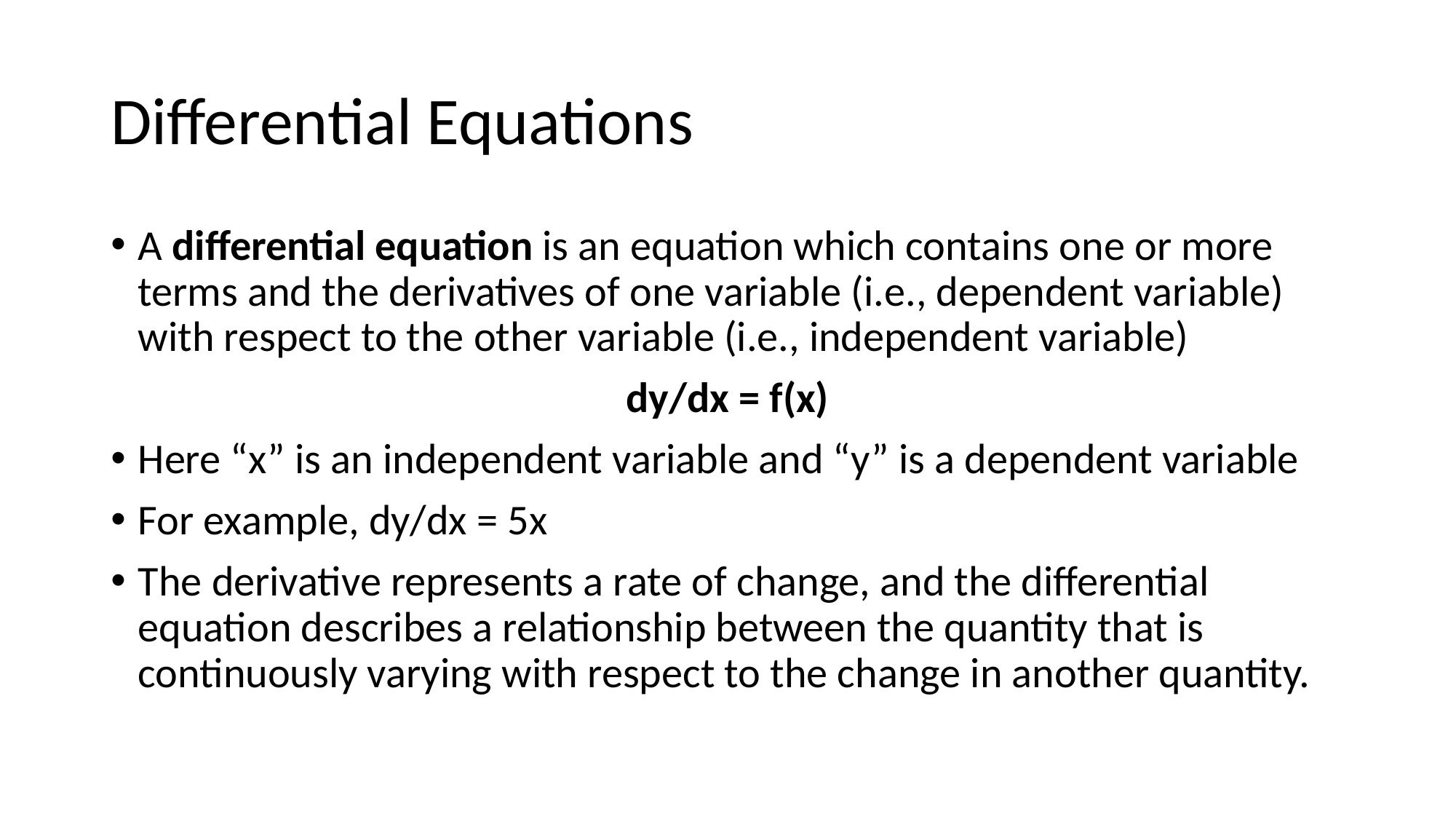

Differential Equations
A differential equation is an equation which contains one or more terms and the derivatives of one variable (i.e., dependent variable) with respect to the other variable (i.e., independent variable)
dy/dx = f(x)
Here “x” is an independent variable and “y” is a dependent variable
For example, dy/dx = 5x
The derivative represents a rate of change, and the differential equation describes a relationship between the quantity that is continuously varying with respect to the change in another quantity.